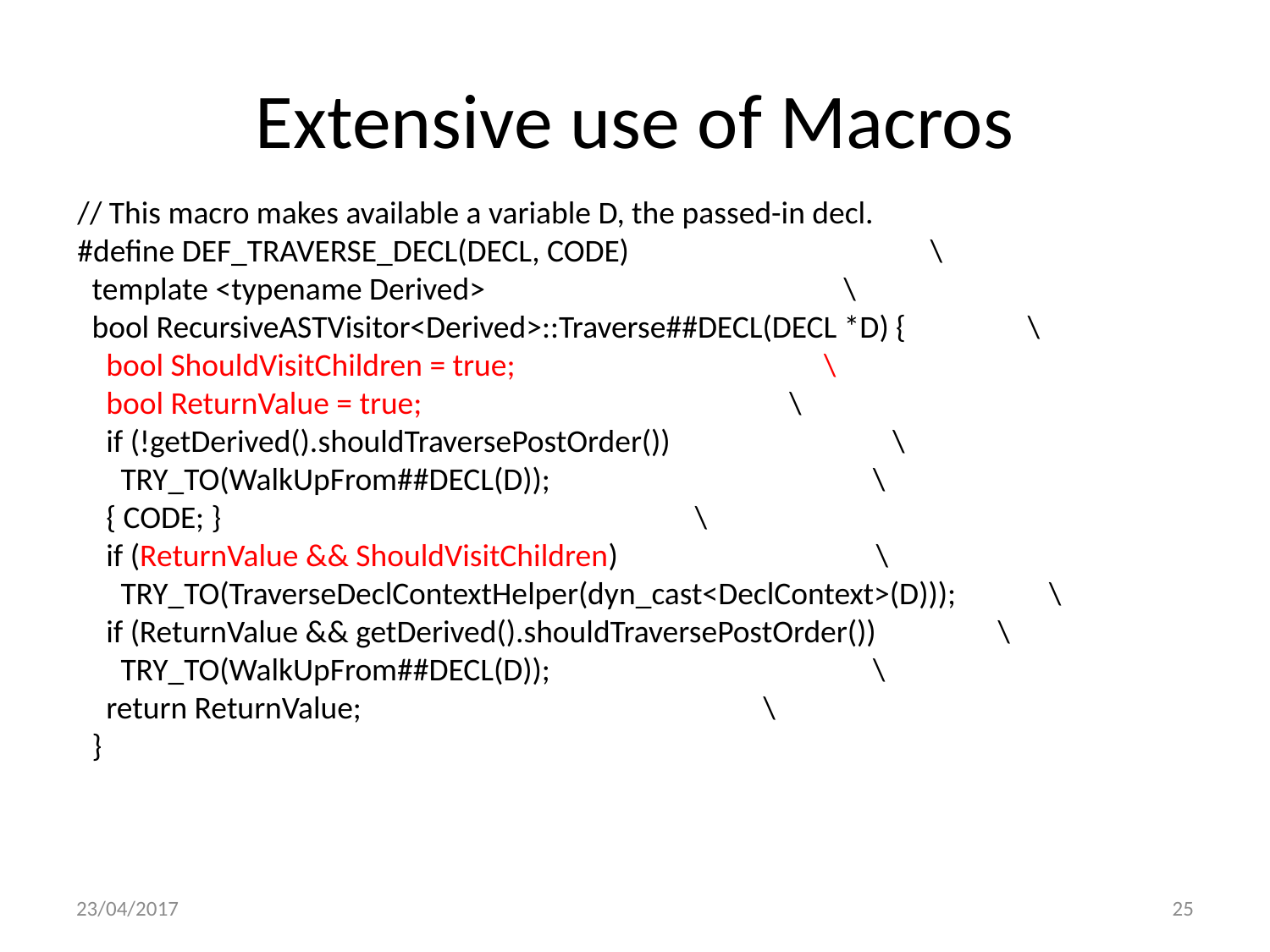

# Extensive use of Macros
// This macro makes available a variable D, the passed-in decl.
#define DEF_TRAVERSE_DECL(DECL, CODE)                                          \
  template <typename Derived>                                                  \
  bool RecursiveASTVisitor<Derived>::Traverse##DECL(DECL *D) {                 \
    bool ShouldVisitChildren = true;                                           \
    bool ReturnValue = true;                                                   \
    if (!getDerived().shouldTraversePostOrder())                               \
      TRY_TO(WalkUpFrom##DECL(D));                                             \
    { CODE; }                                                                  \
    if (ReturnValue && ShouldVisitChildren)                                    \
      TRY_TO(TraverseDeclContextHelper(dyn_cast<DeclContext>(D)));             \
    if (ReturnValue && getDerived().shouldTraversePostOrder())                 \
      TRY_TO(WalkUpFrom##DECL(D));                                             \
    return ReturnValue;                                                        \
  }

23/04/2017
25